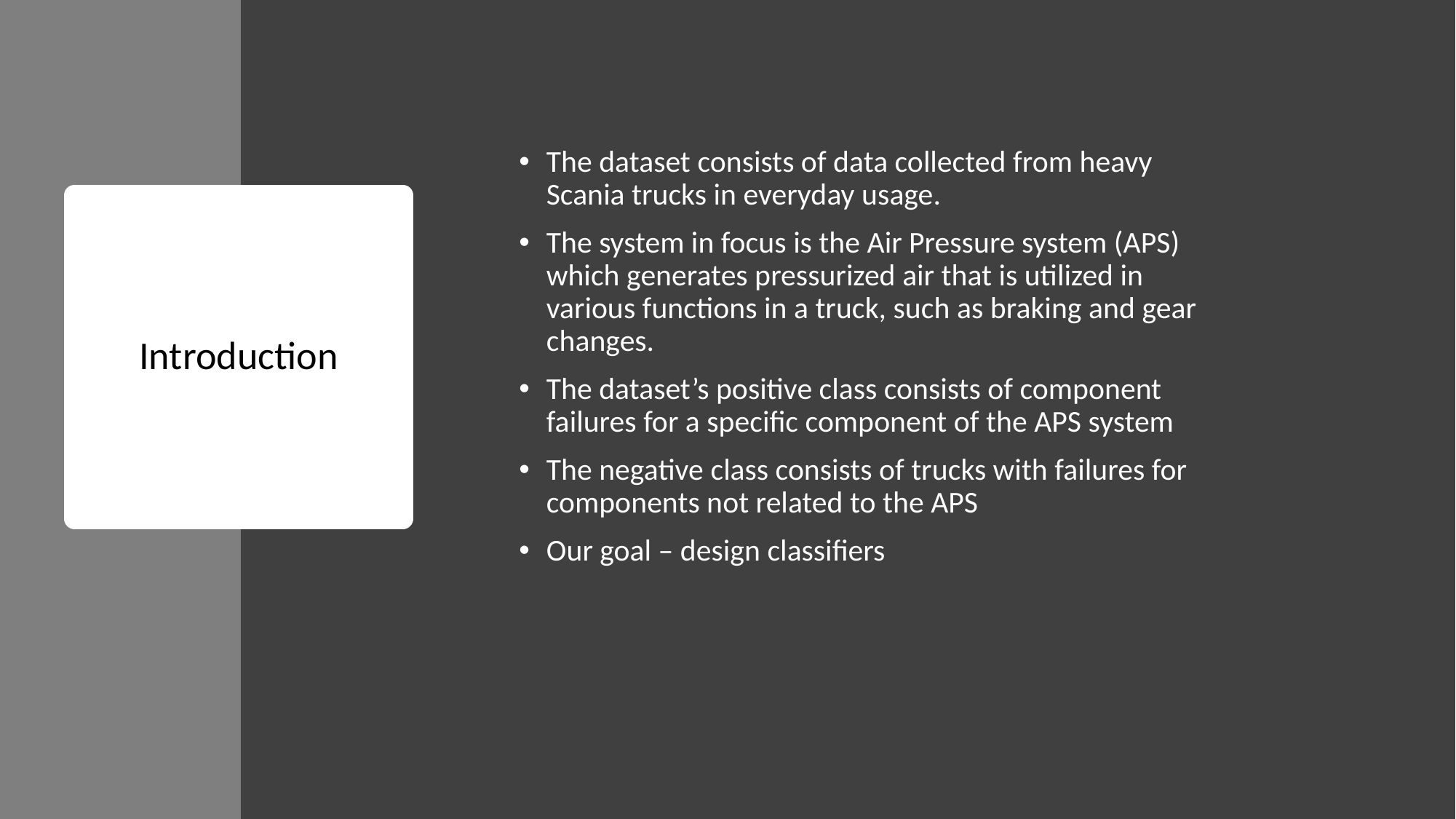

The dataset consists of data collected from heavy Scania trucks in everyday usage.
The system in focus is the Air Pressure system (APS) which generates pressurized air that is utilized in various functions in a truck, such as braking and gear changes.
The dataset’s positive class consists of component failures for a specific component of the APS system
The negative class consists of trucks with failures for components not related to the APS
Our goal – design classifiers
# Introduction